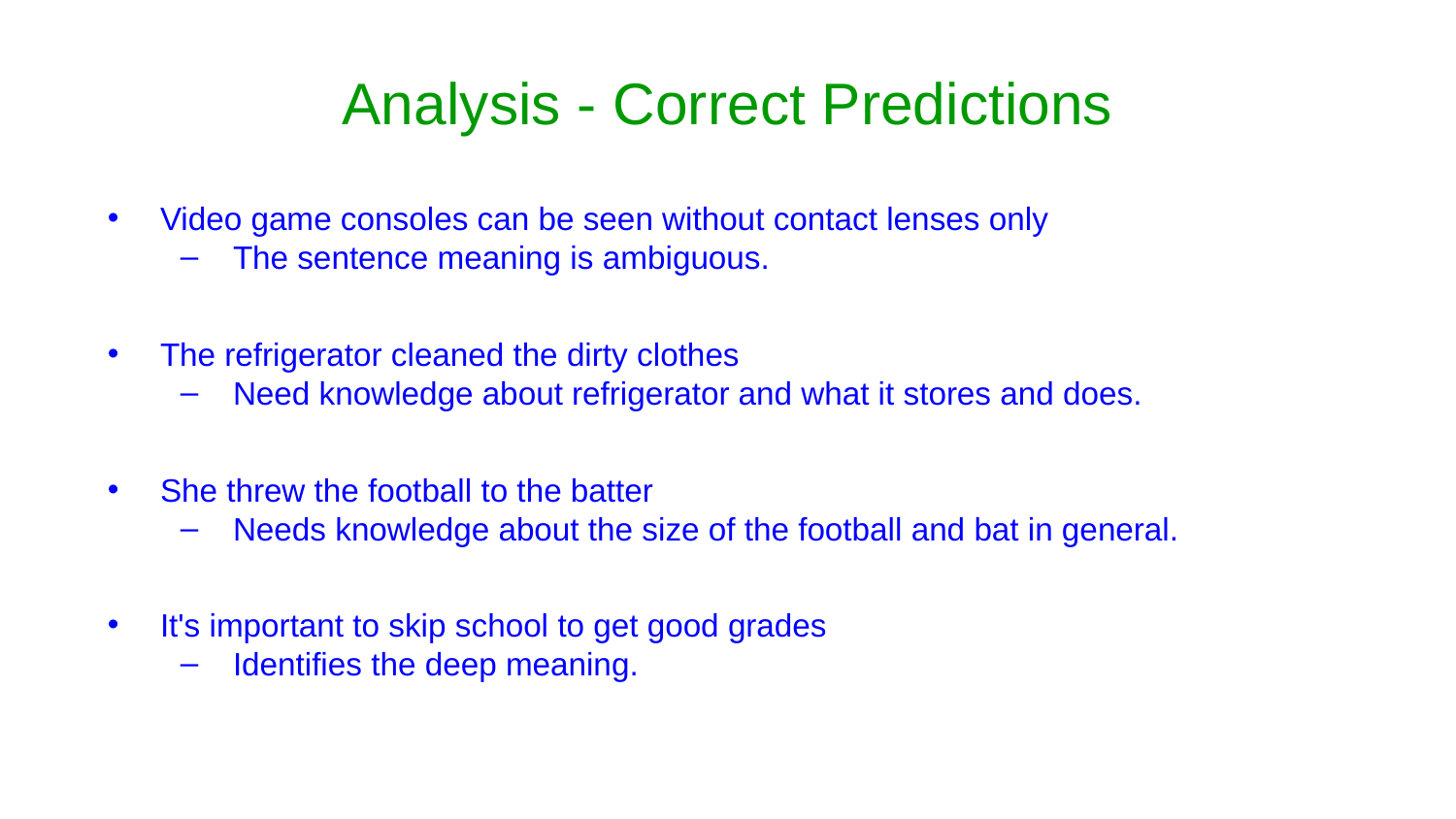

# Analysis - Correct Predictions
Video game consoles can be seen without contact lenses only
The sentence meaning is ambiguous.

The refrigerator cleaned the dirty clothes
Need knowledge about refrigerator and what it stores and does.

She threw the football to the batter
Needs knowledge about the size of the football and bat in general.

It's important to skip school to get good grades
Identifies the deep meaning.